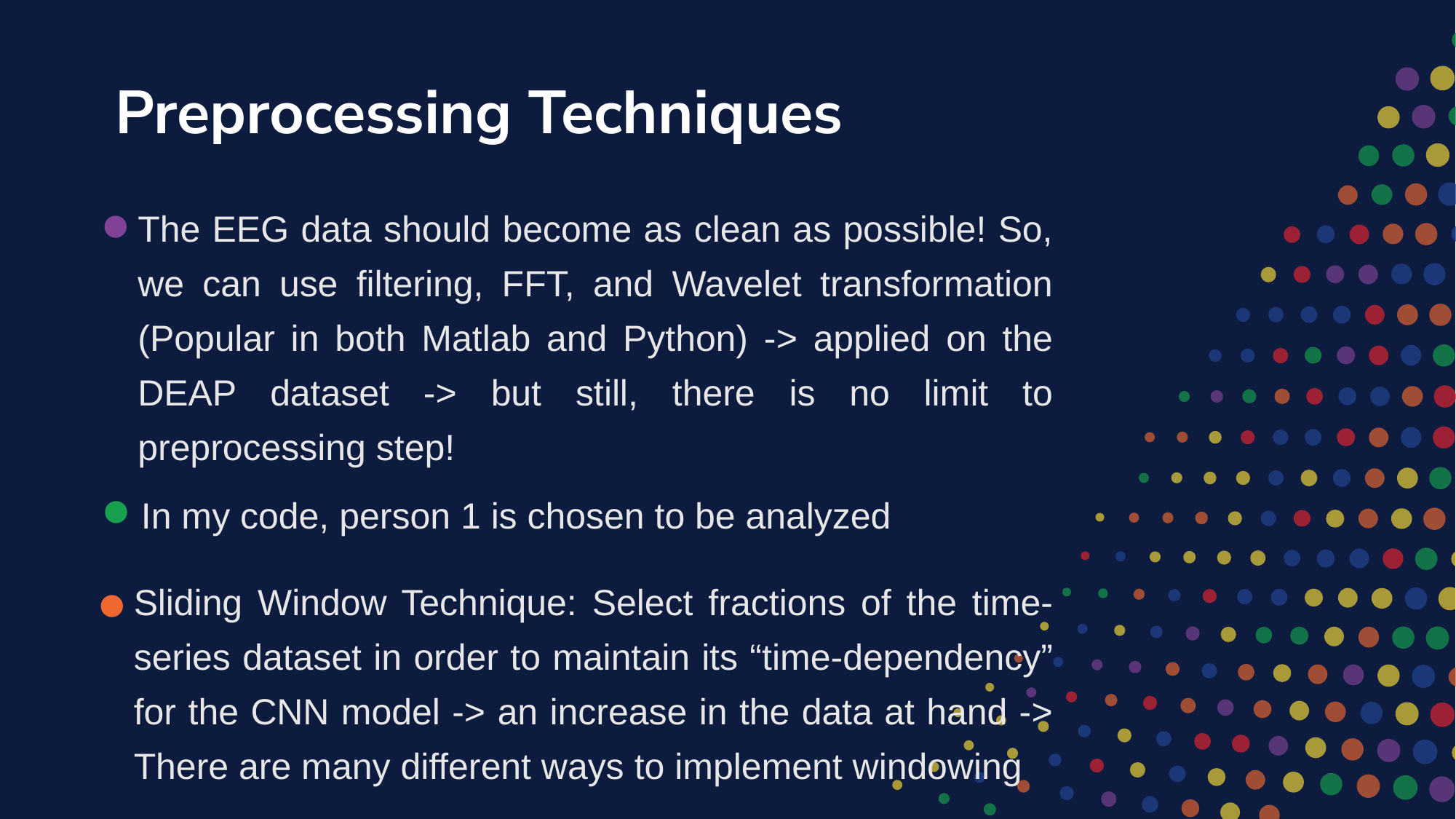

Preprocessing Techniques
The EEG data should become as clean as possible! So, we can use filtering, FFT, and Wavelet transformation (Popular in both Matlab and Python) -> applied on the DEAP dataset -> but still, there is no limit to preprocessing step!

In my code, person 1 is chosen to be analyzed

Sliding Window Technique: Select fractions of the time-series dataset in order to maintain its “time-dependency” for the CNN model -> an increase in the data at hand -> There are many different ways to implement windowing